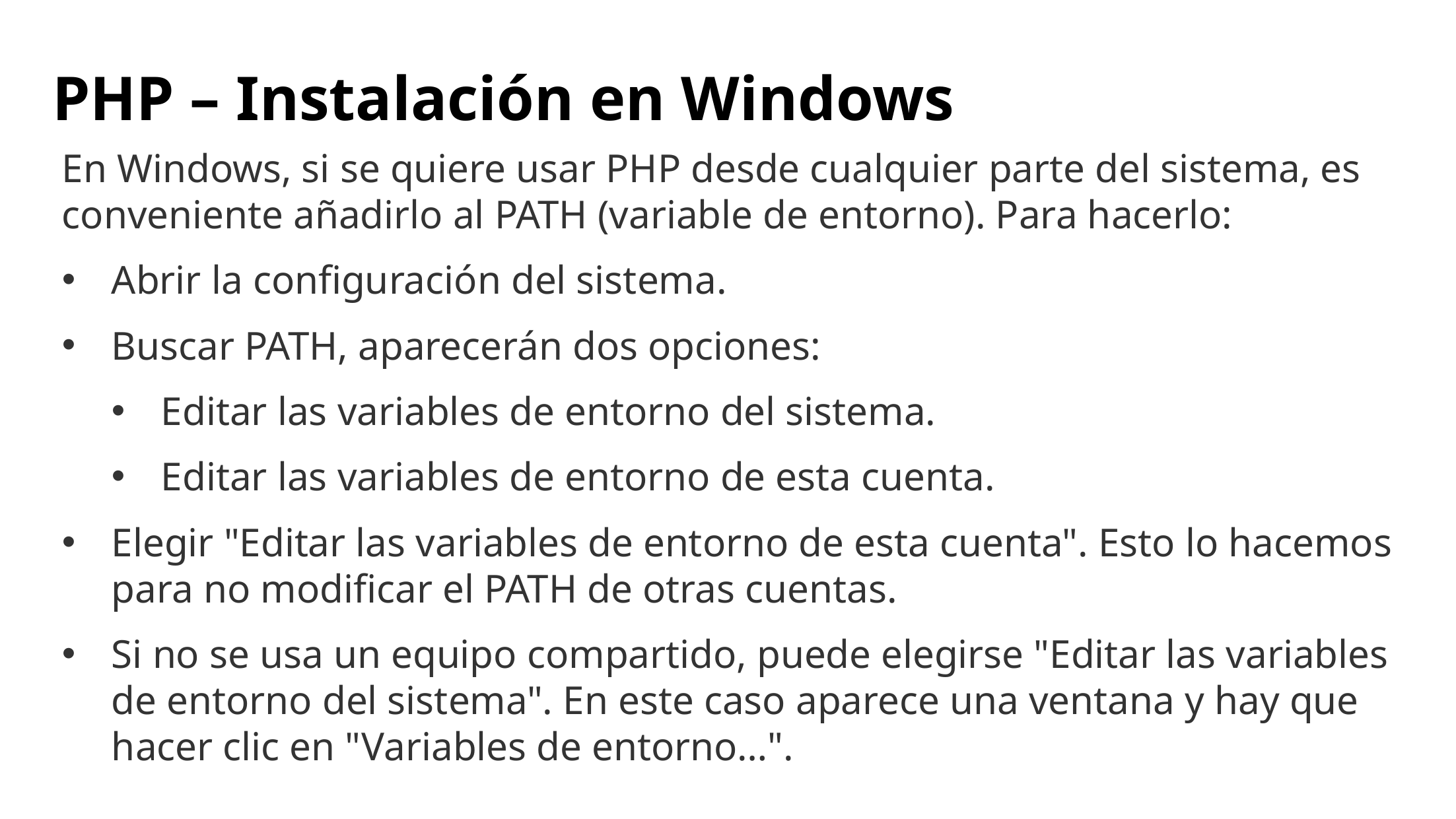

# PHP – Instalación en Windows
En Windows, si se quiere usar PHP desde cualquier parte del sistema, es conveniente añadirlo al PATH (variable de entorno). Para hacerlo:
Abrir la configuración del sistema.
Buscar PATH, aparecerán dos opciones:
Editar las variables de entorno del sistema.
Editar las variables de entorno de esta cuenta.
Elegir "Editar las variables de entorno de esta cuenta". Esto lo hacemos para no modificar el PATH de otras cuentas.
Si no se usa un equipo compartido, puede elegirse "Editar las variables de entorno del sistema". En este caso aparece una ventana y hay que hacer clic en "Variables de entorno…".